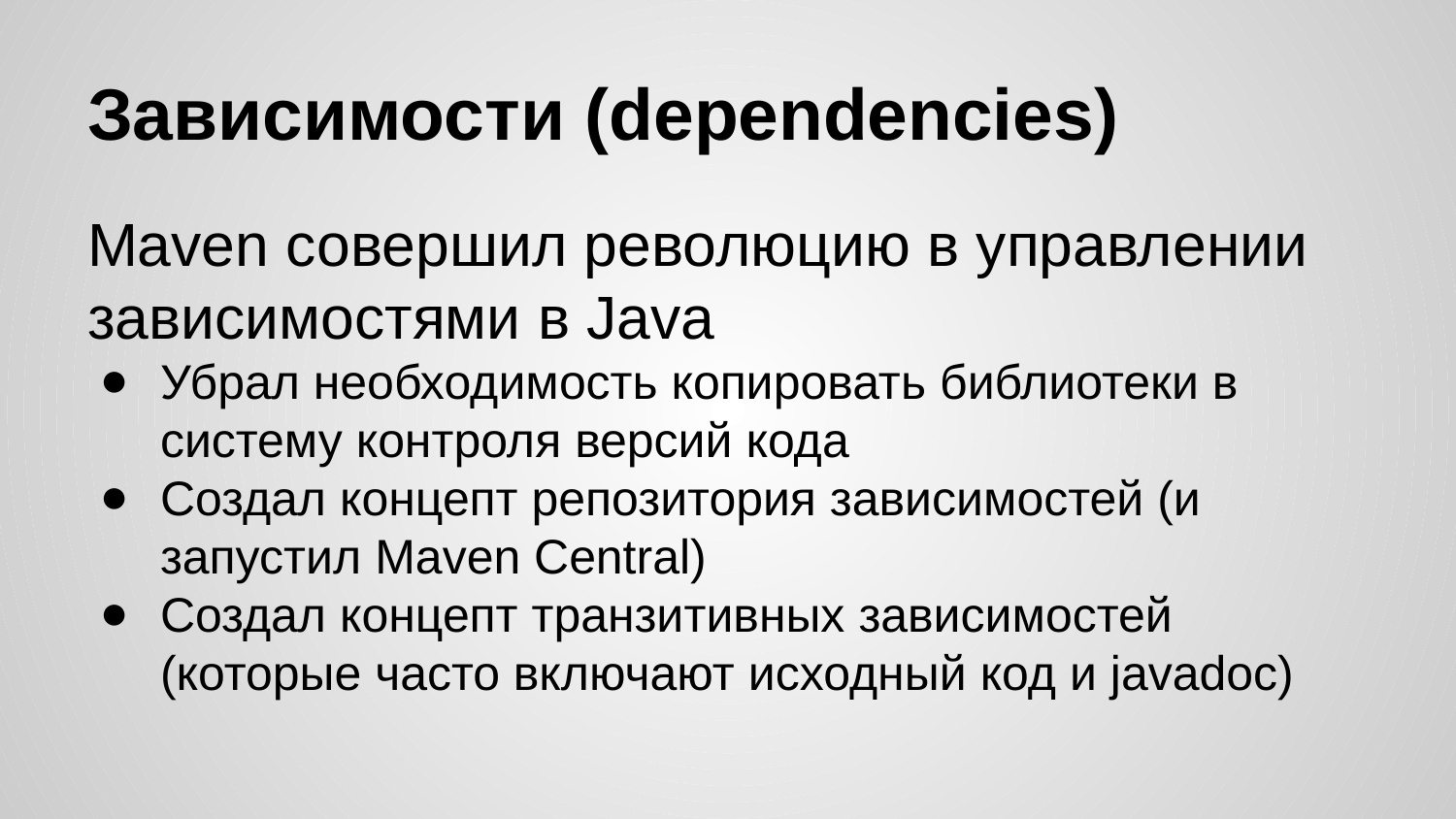

# Зависимости (dependencies)
Maven совершил революцию в управлении зависимостями в Java
Убрал необходимость копировать библиотеки в систему контроля версий кода
Создал концепт репозитория зависимостей (и запустил Maven Central)
Создал концепт транзитивных зависимостей (которые часто включают исходный код и javadoc)